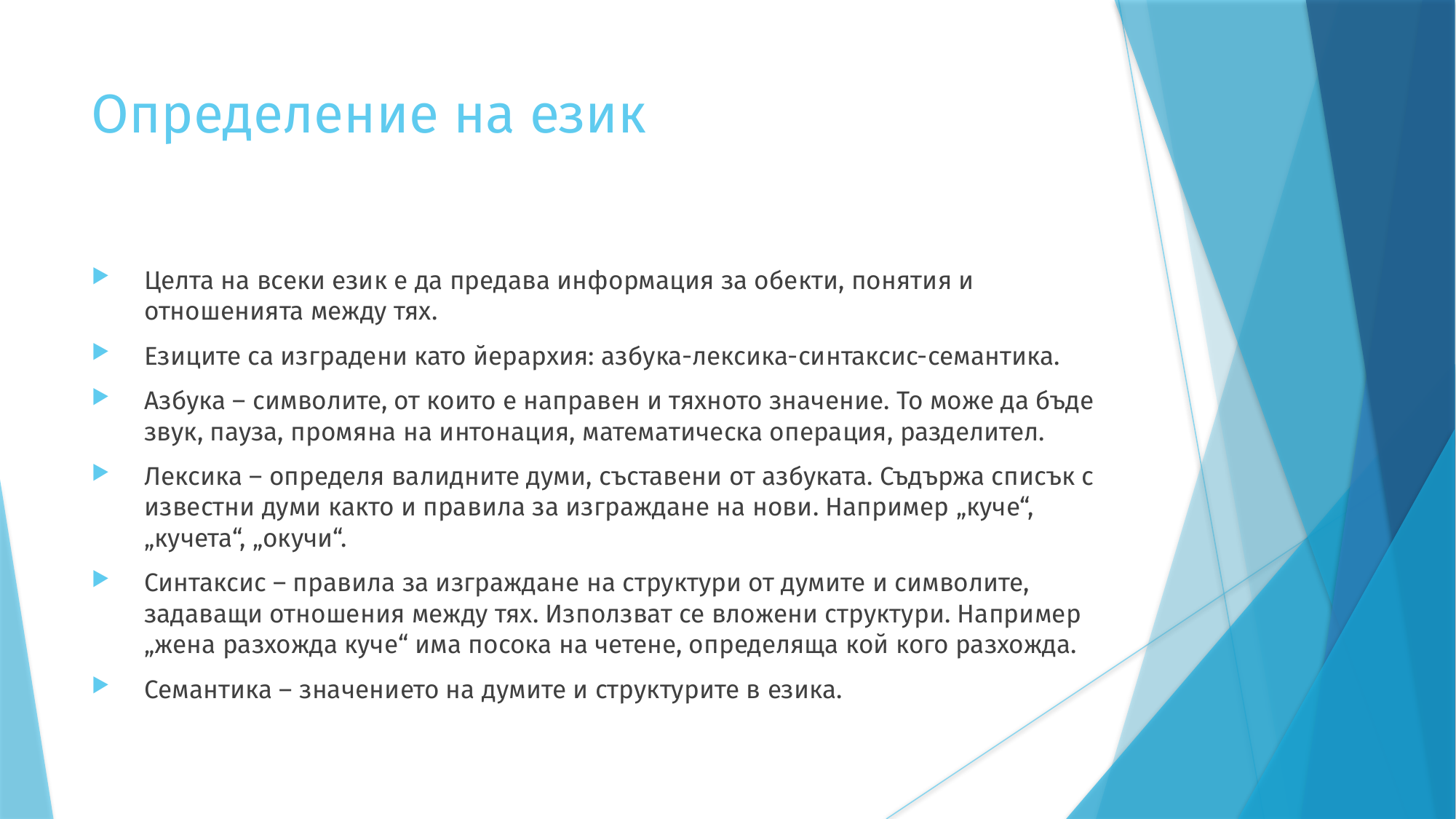

Определение на език
Целта на всеки език е да предава информация за обекти, понятия и отношенията между тях.
Езиците са изградени като йерархия: азбука-лексика-синтаксис-семантика.
Азбука – символите, от които е направен и тяхното значение. То може да бъде звук, пауза, промяна на интонация, математическа операция, разделител.
Лексика – определя валидните думи, съставени от азбуката. Съдържа списък с известни думи както и правила за изграждане на нови. Например „куче“, „кучета“, „окучи“.
Синтаксис – правила за изграждане на структури от думите и символите, задаващи отношения между тях. Използват се вложени структури. Например „жена разхожда куче“ има посока на четене, определяща кой кого разхожда.
Семантика – значението на думите и структурите в езика.